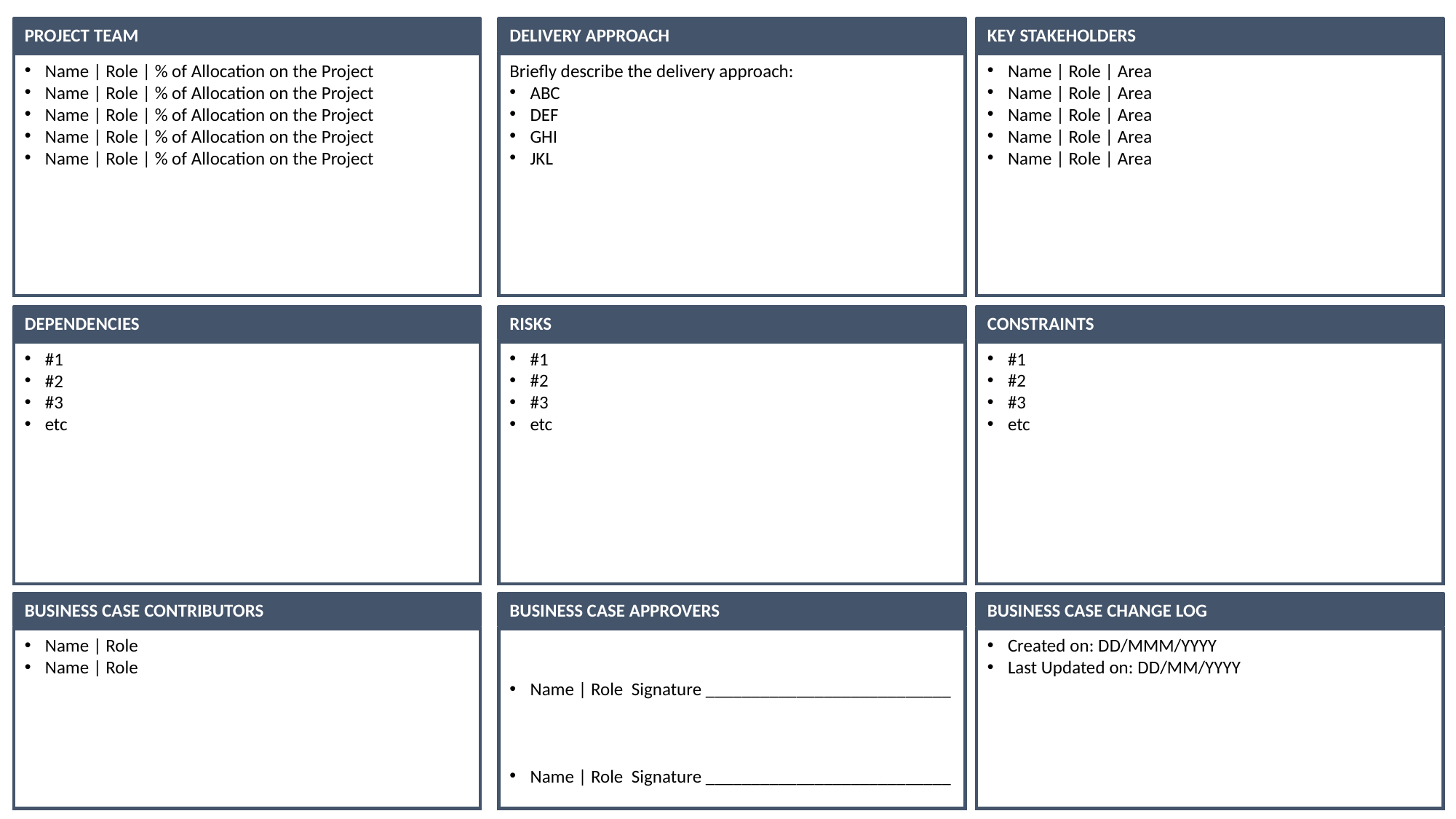

PROJECT TEAM
DELIVERY APPROACH
KEY STAKEHOLDERS

Name | Role | % of Allocation on the Project
Name | Role | % of Allocation on the Project
Name | Role | % of Allocation on the Project
Name | Role | % of Allocation on the Project
Name | Role | % of Allocation on the Project

Briefly describe the delivery approach:
ABC
DEF
GHI
JKL

Name | Role | Area
Name | Role | Area
Name | Role | Area
Name | Role | Area
Name | Role | Area
DEPENDENCIES
RISKS
CONSTRAINTS

#1
#2
#3
etc

#1
#2
#3
etc

#1
#2
#3
etc
BUSINESS CASE CONTRIBUTORS
BUSINESS CASE APPROVERS
BUSINESS CASE CHANGE LOG

Name | Role
Name | Role

Name | Role  Signature ___________________________

Name | Role  Signature ___________________________

Created on: DD/MMM/YYYY
Last Updated on: DD/MM/YYYY